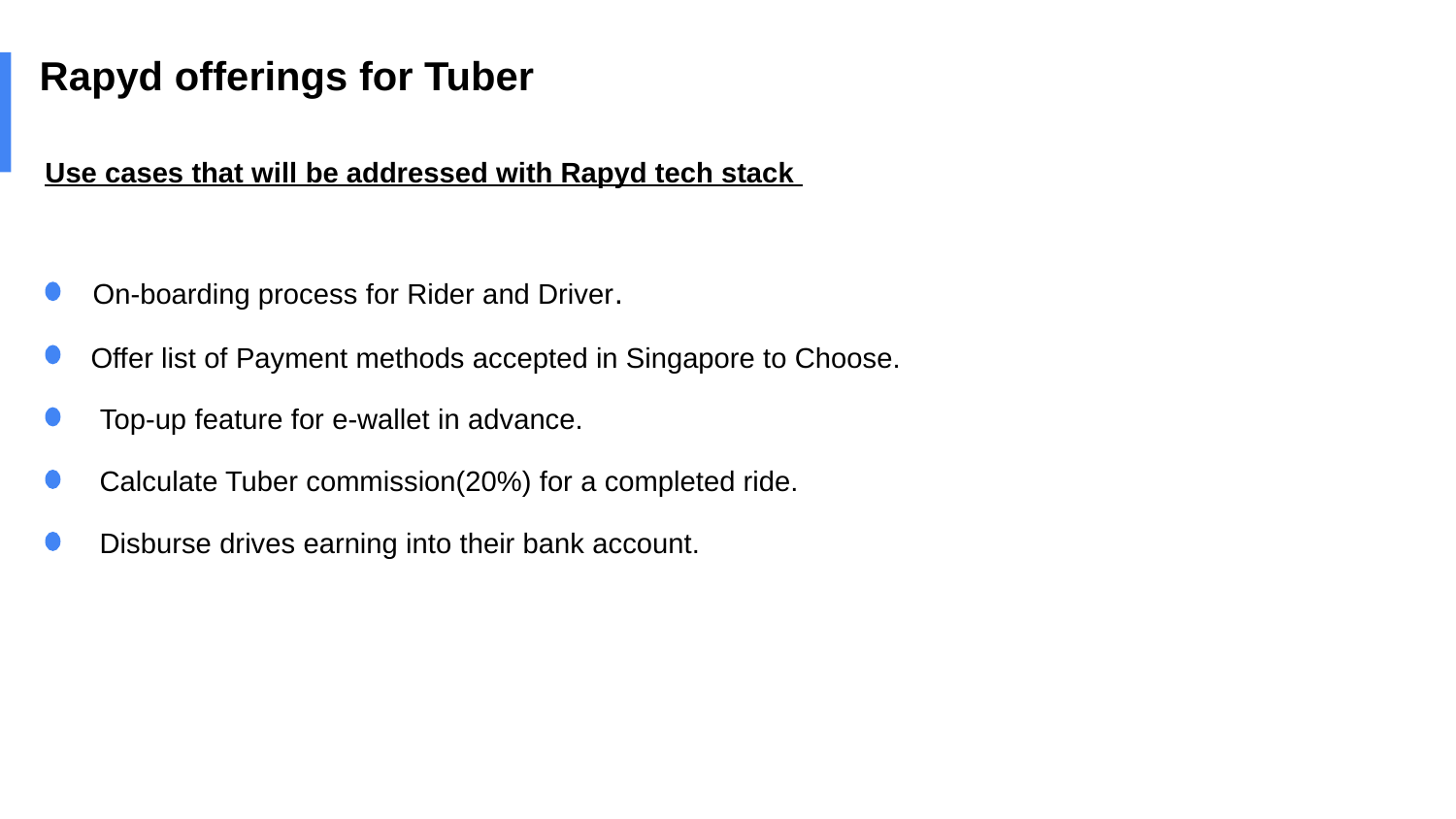

Rapyd offerings for Tuber
Use cases that will be addressed with Rapyd tech stack

  On-boarding process for Rider and Driver.

  Offer list of Payment methods accepted in Singapore to Choose.

  Top-up feature for e-wallet in advance.

  Calculate Tuber commission(20%) for a completed ride.

  Disburse drives earning into their bank account.